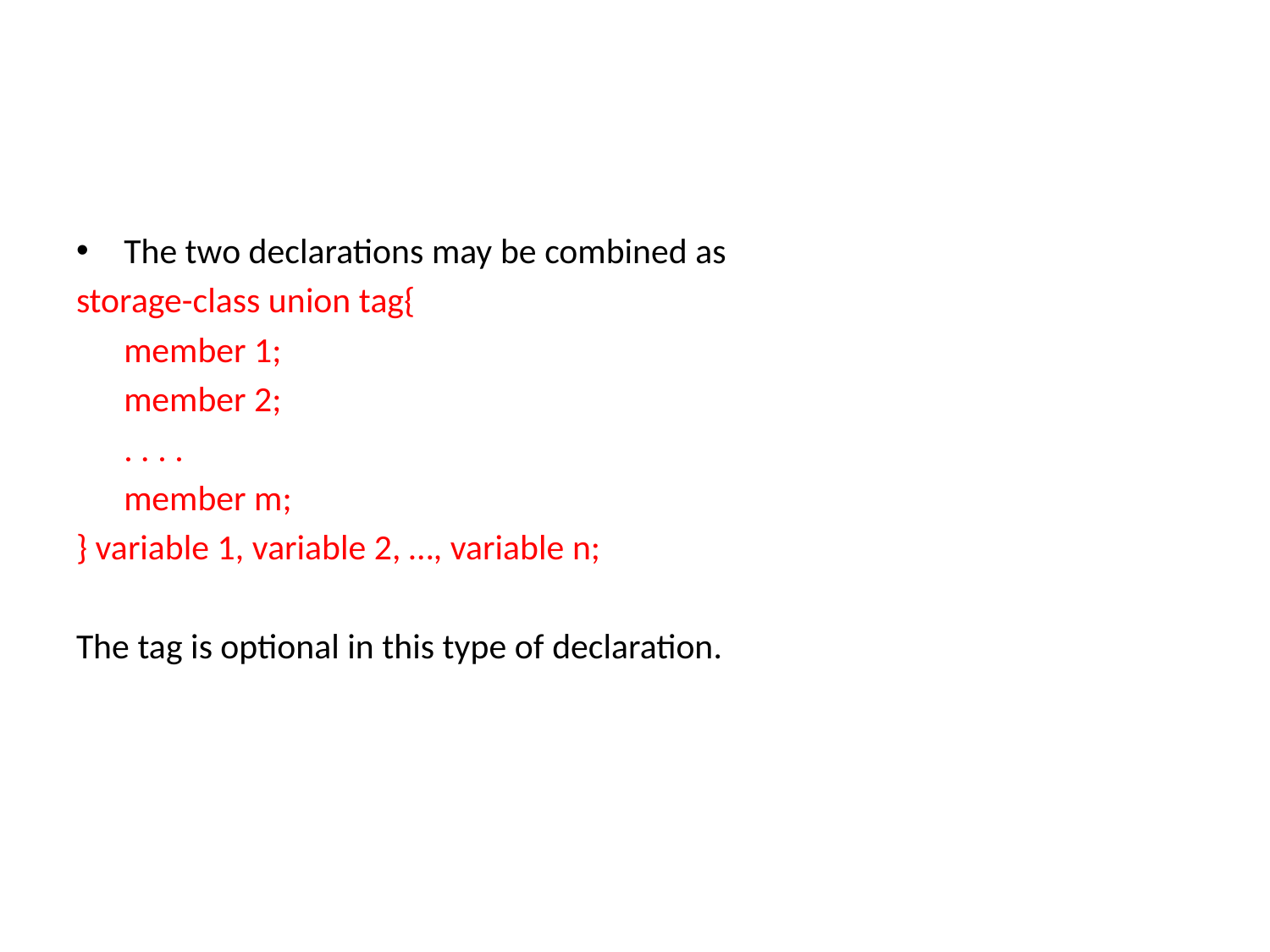

#
The two declarations may be combined as
storage-class union tag{
	member 1;
	member 2;
	. . . .
	member m;
} variable 1, variable 2, …, variable n;

The tag is optional in this type of declaration.